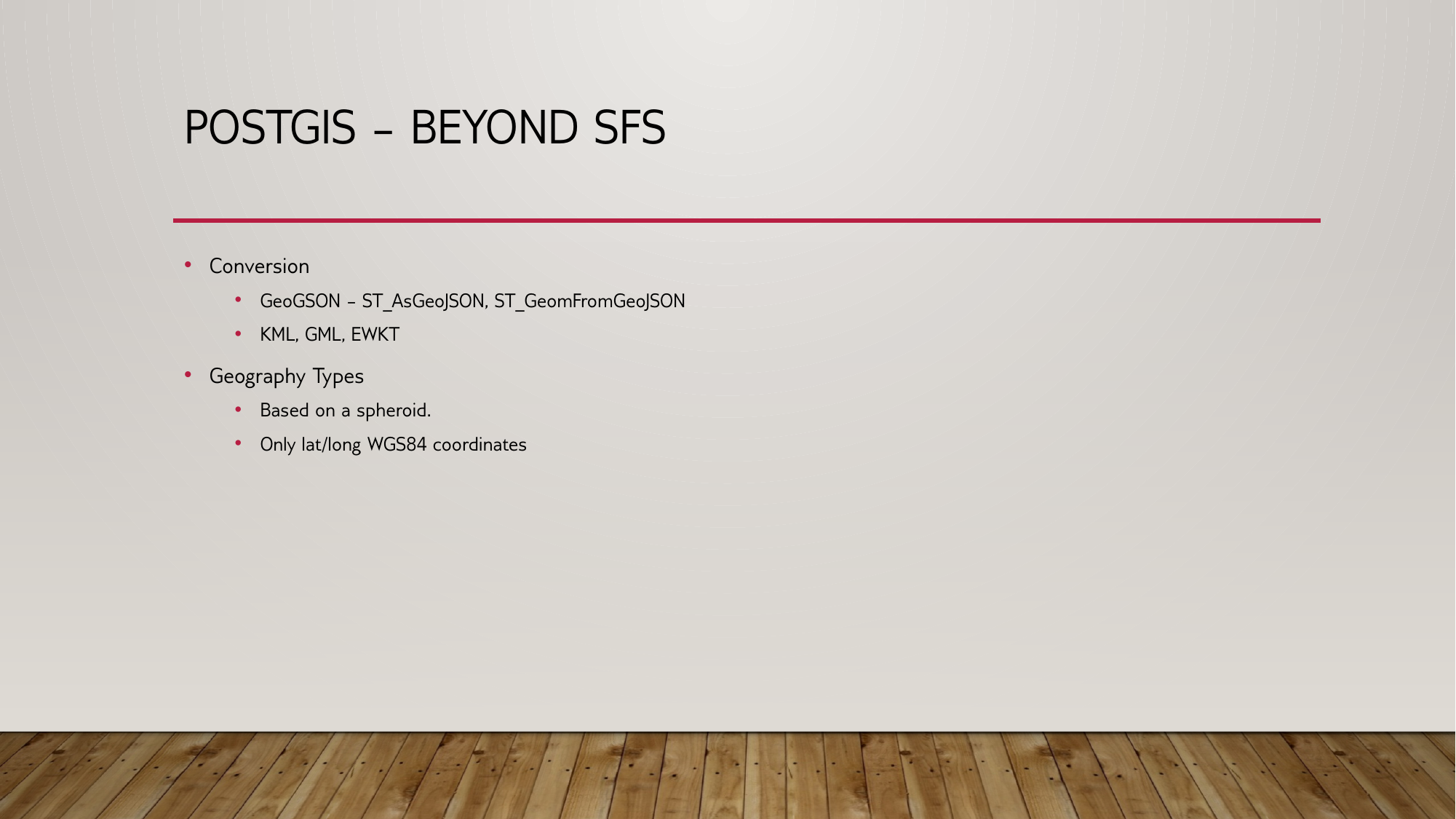

# Postgis – beyond SFS
Conversion
GeoGSON – ST_AsGeoJSON, ST_GeomFromGeoJSON
KML, GML, EWKT
Geography Types
Based on a spheroid.
Only lat/long WGS84 coordinates